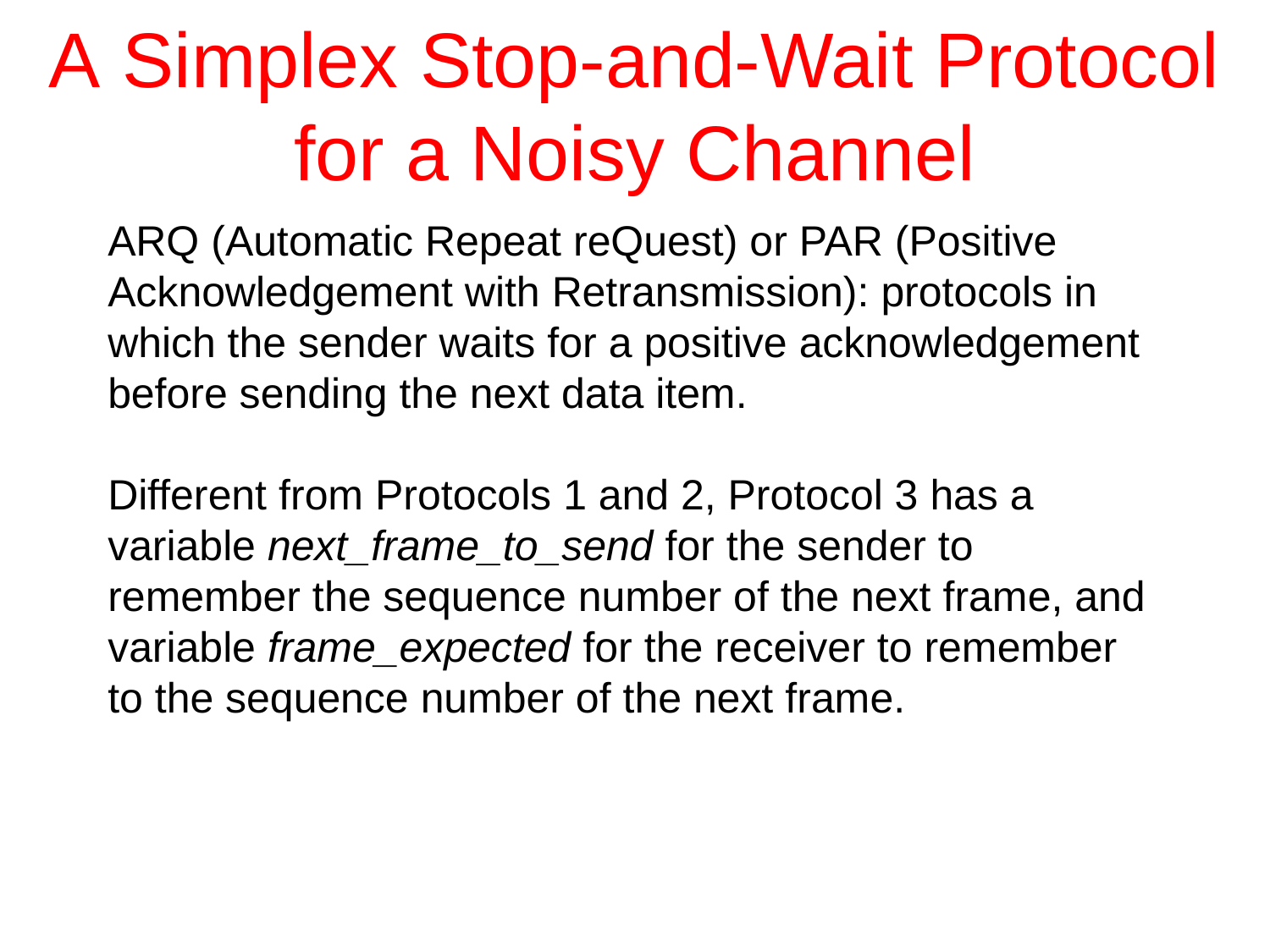

# A Simplex Stop-and-Wait Protocol for a Noisy Channel
ARQ (Automatic Repeat reQuest) or PAR (Positive Acknowledgement with Retransmission): protocols in which the sender waits for a positive acknowledgement before sending the next data item.

Different from Protocols 1 and 2, Protocol 3 has a variable next_frame_to_send for the sender to remember the sequence number of the next frame, and variable frame_expected for the receiver to remember to the sequence number of the next frame.